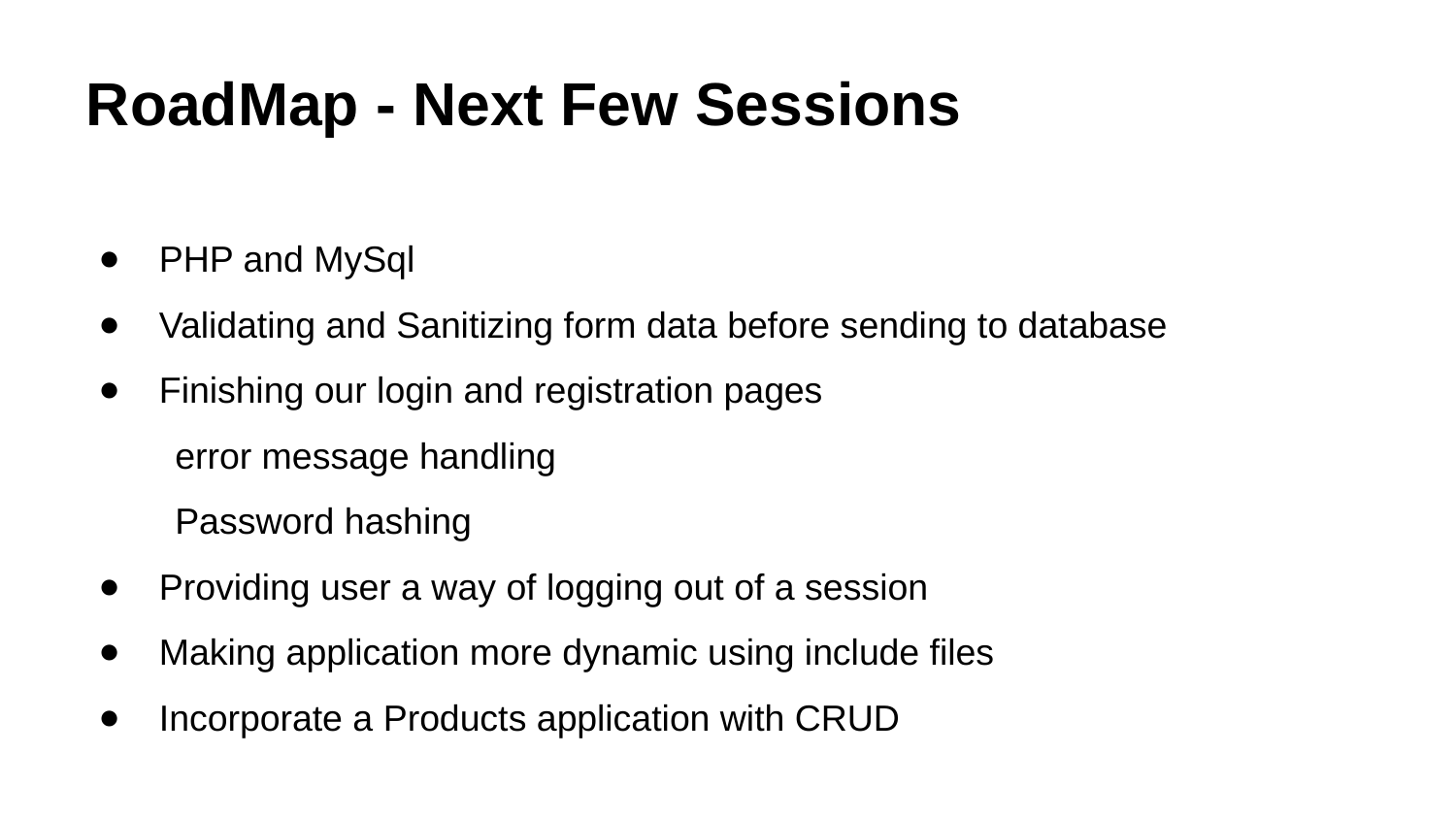

# RoadMap - Next Few Sessions
PHP and MySql
Validating and Sanitizing form data before sending to database
Finishing our login and registration pages
error message handling
Password hashing
Providing user a way of logging out of a session
Making application more dynamic using include files
Incorporate a Products application with CRUD